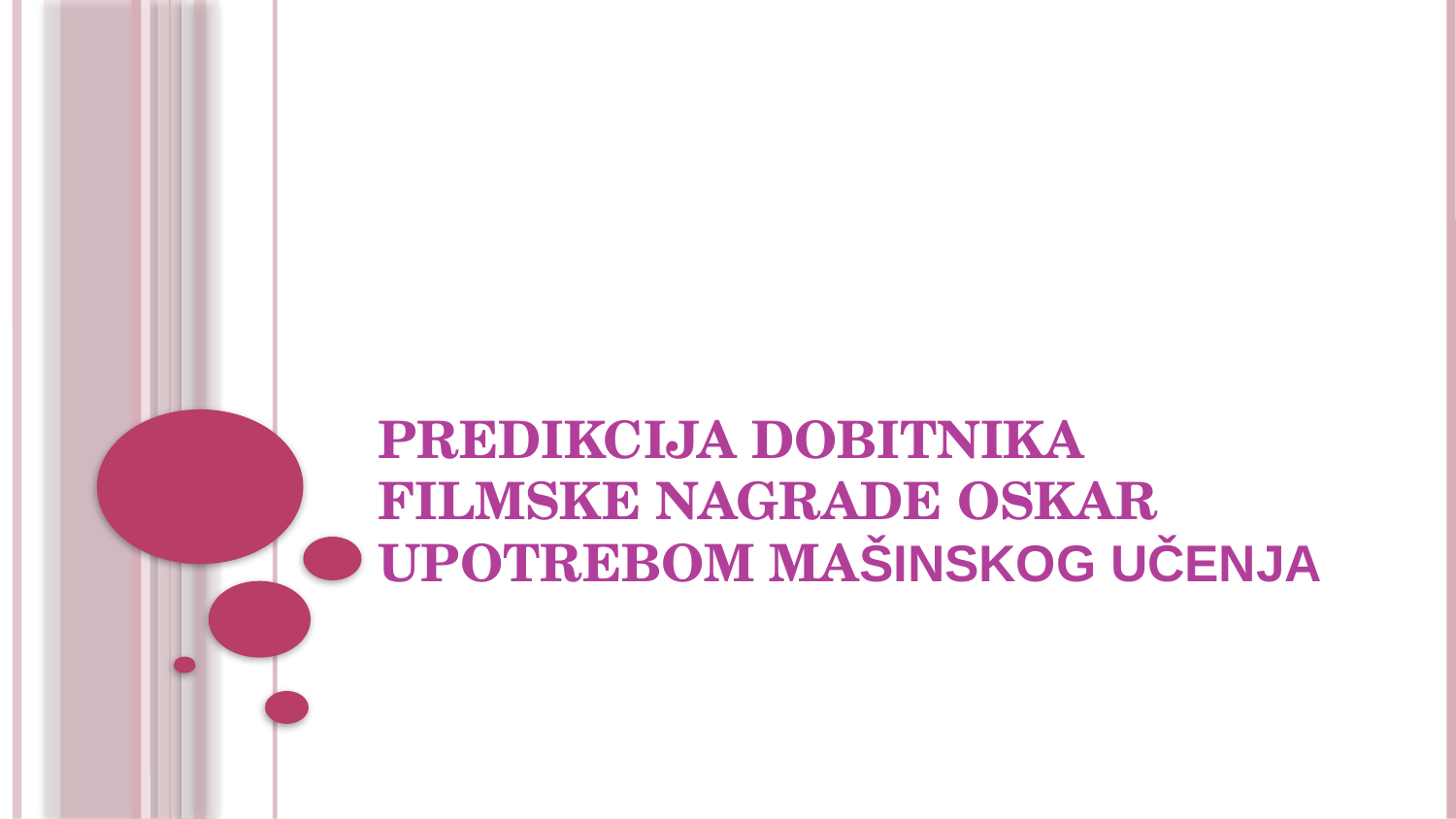

# PREDIKCIJA DOBITNIKA FILMSKE NAGRADE OSKAR UPOTREBOM MAŠINSKOG UČENJA